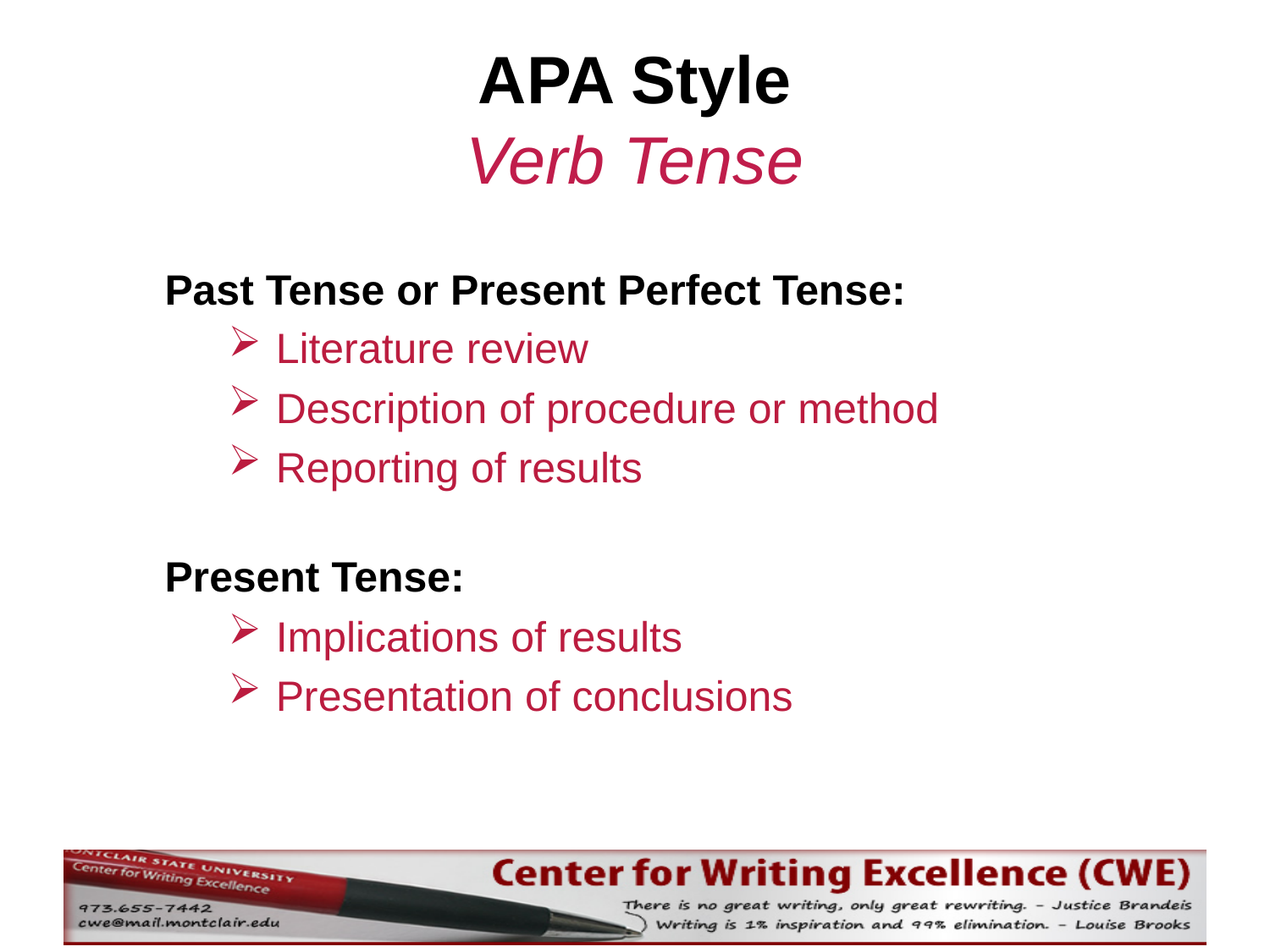

# APA Style Verb Tense

Past Tense or Present Perfect Tense:
Literature review
Description of procedure or method
Reporting of results
Present Tense:
Implications of results
Presentation of conclusions